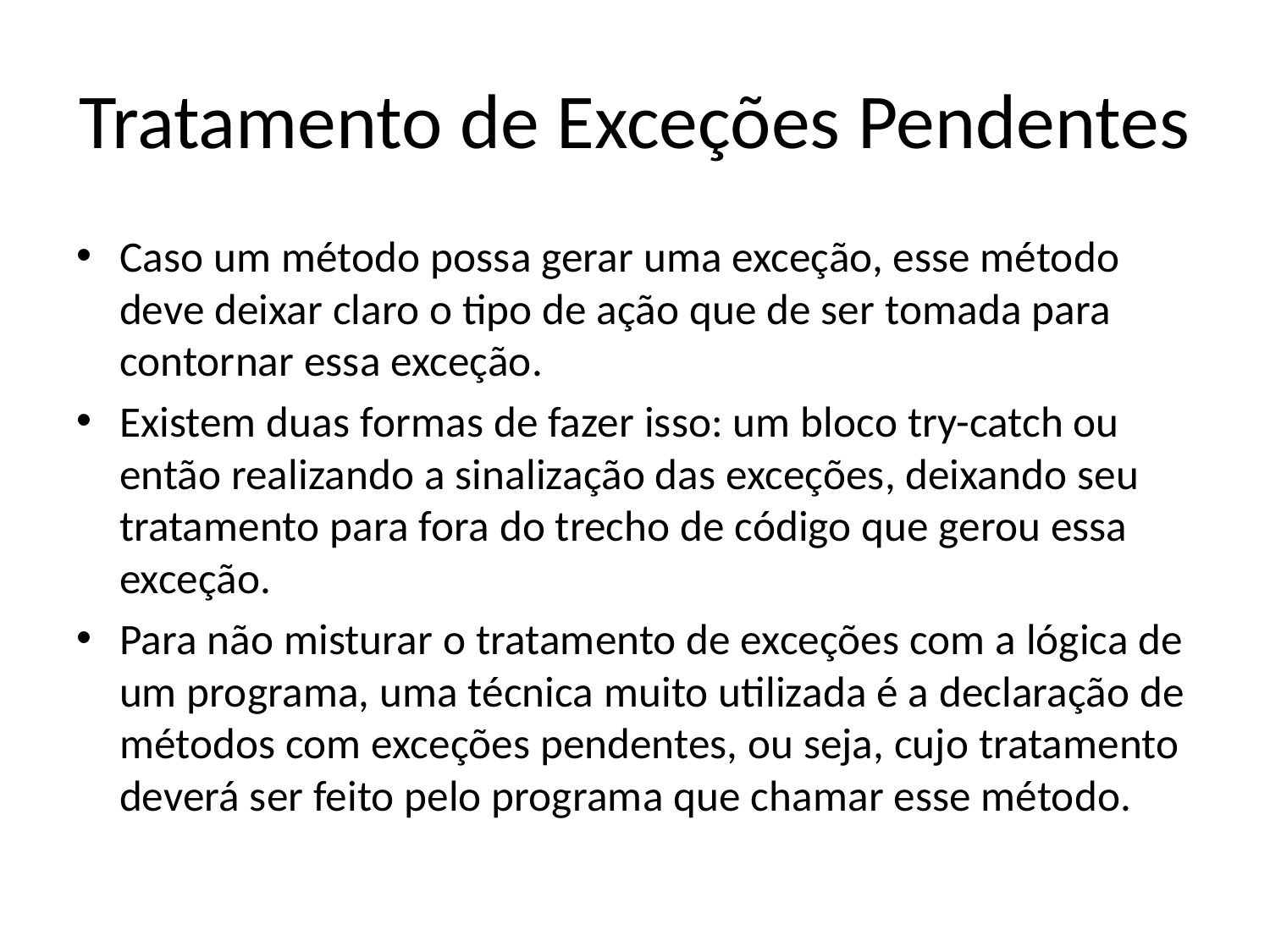

# Tratamento de Exceções Pendentes
Caso um método possa gerar uma exceção, esse método deve deixar claro o tipo de ação que de ser tomada para contornar essa exceção.
Existem duas formas de fazer isso: um bloco try-catch ou então realizando a sinalização das exceções, deixando seu tratamento para fora do trecho de código que gerou essa exceção.
Para não misturar o tratamento de exceções com a lógica de um programa, uma técnica muito utilizada é a declaração de métodos com exceções pendentes, ou seja, cujo tratamento deverá ser feito pelo programa que chamar esse método.